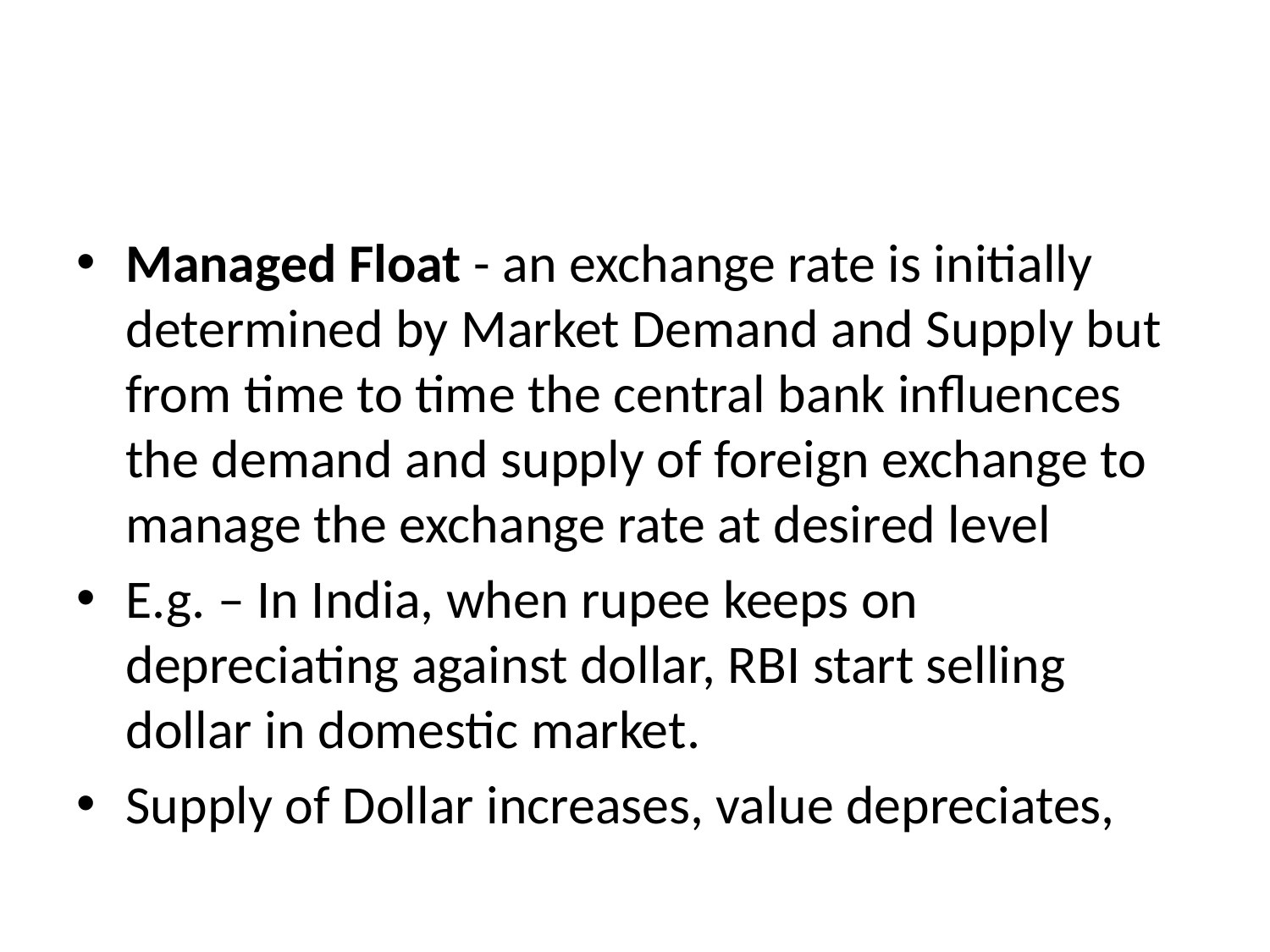

#
Managed Float - an exchange rate is initially determined by Market Demand and Supply but from time to time the central bank influences the demand and supply of foreign exchange to manage the exchange rate at desired level
E.g. – In India, when rupee keeps on depreciating against dollar, RBI start selling dollar in domestic market.
Supply of Dollar increases, value depreciates,